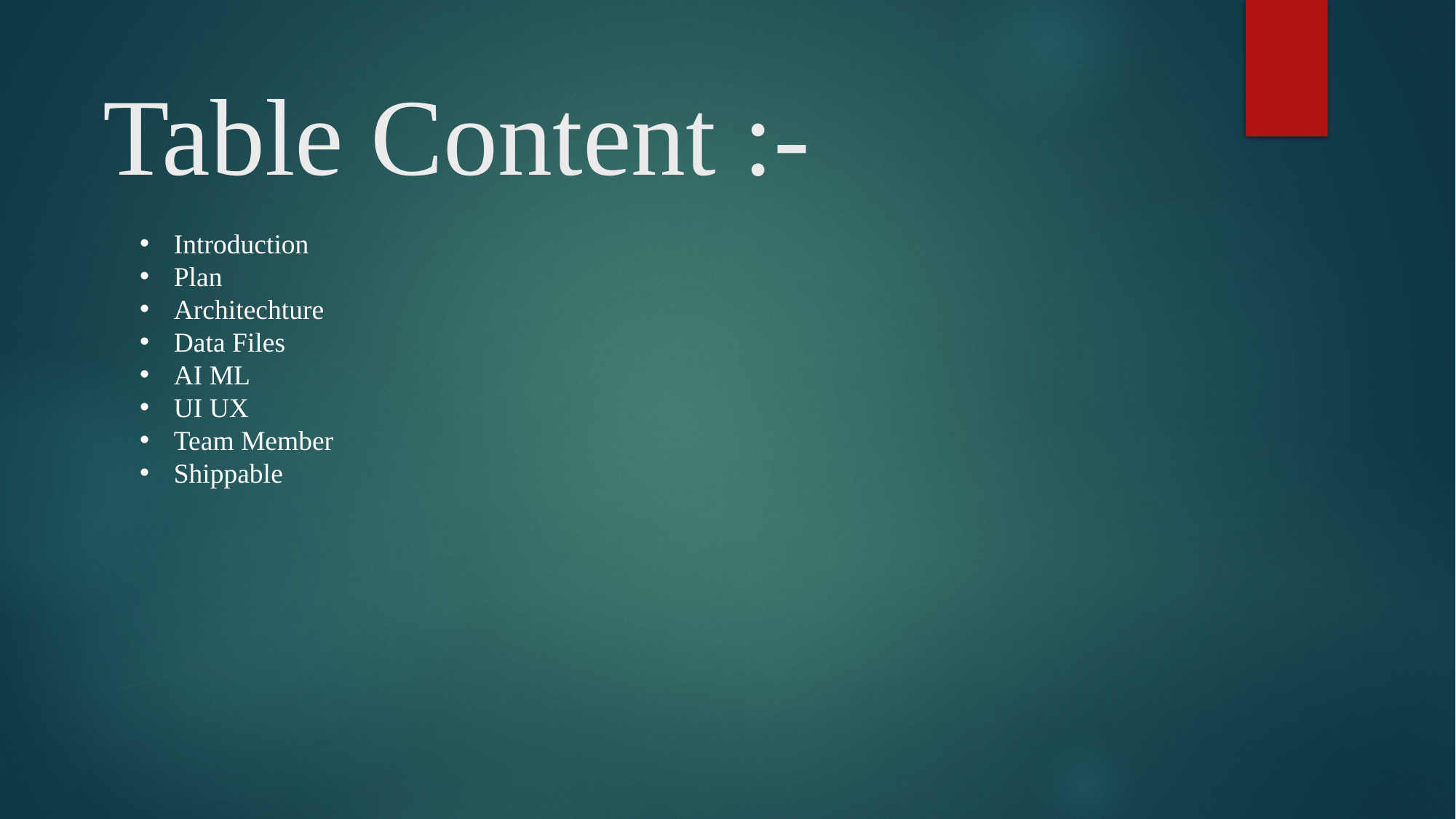

# Table Content :-
Introduction
Plan
Architechture
Data Files
AI ML
UI UX
Team Member
Shippable